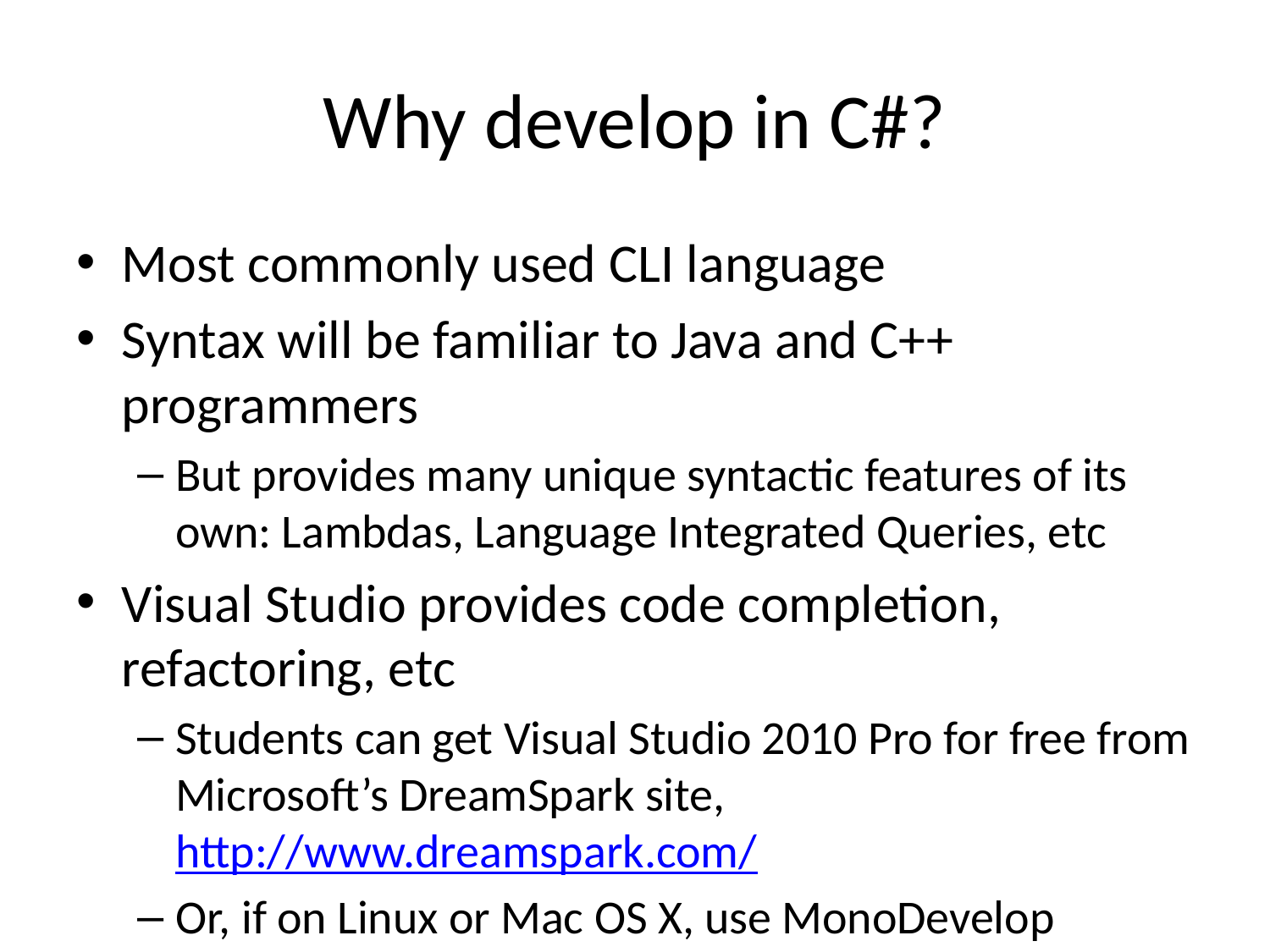

# Why develop in C#?
Most commonly used CLI language
Syntax will be familiar to Java and C++ programmers
But provides many unique syntactic features of its own: Lambdas, Language Integrated Queries, etc
Visual Studio provides code completion, refactoring, etc
Students can get Visual Studio 2010 Pro for free from Microsoft’s DreamSpark site, http://www.dreamspark.com/
Or, if on Linux or Mac OS X, use MonoDevelop